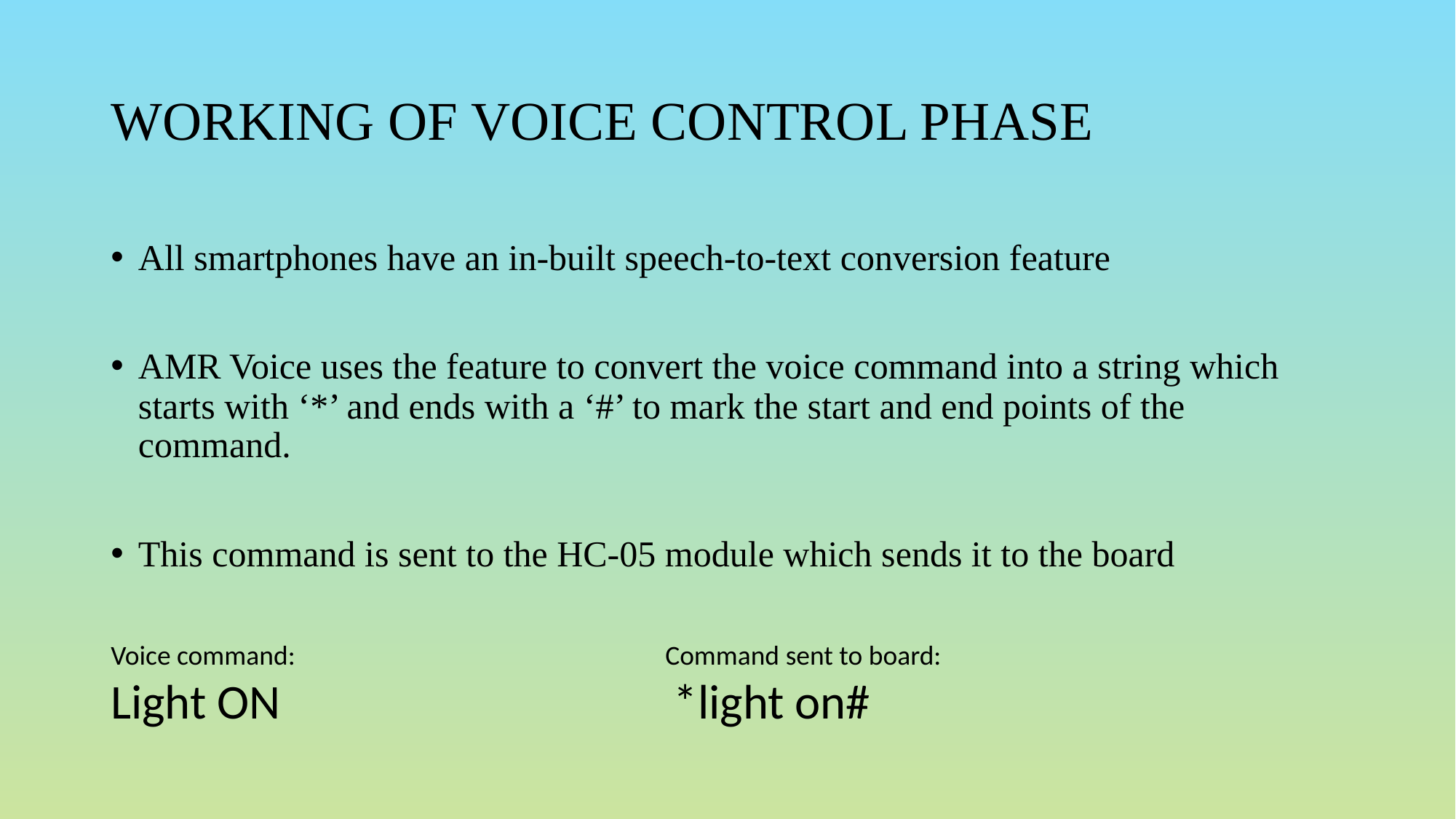

# WORKING OF VOICE CONTROL PHASE
All smartphones have an in-built speech-to-text conversion feature

AMR Voice uses the feature to convert the voice command into a string which starts with ‘*’ and ends with a ‘#’ to mark the start and end points of the command.

This command is sent to the HC-05 module which sends it to the board
Voice command:                                                            Command sent to board:
Light ON                                    *light on#